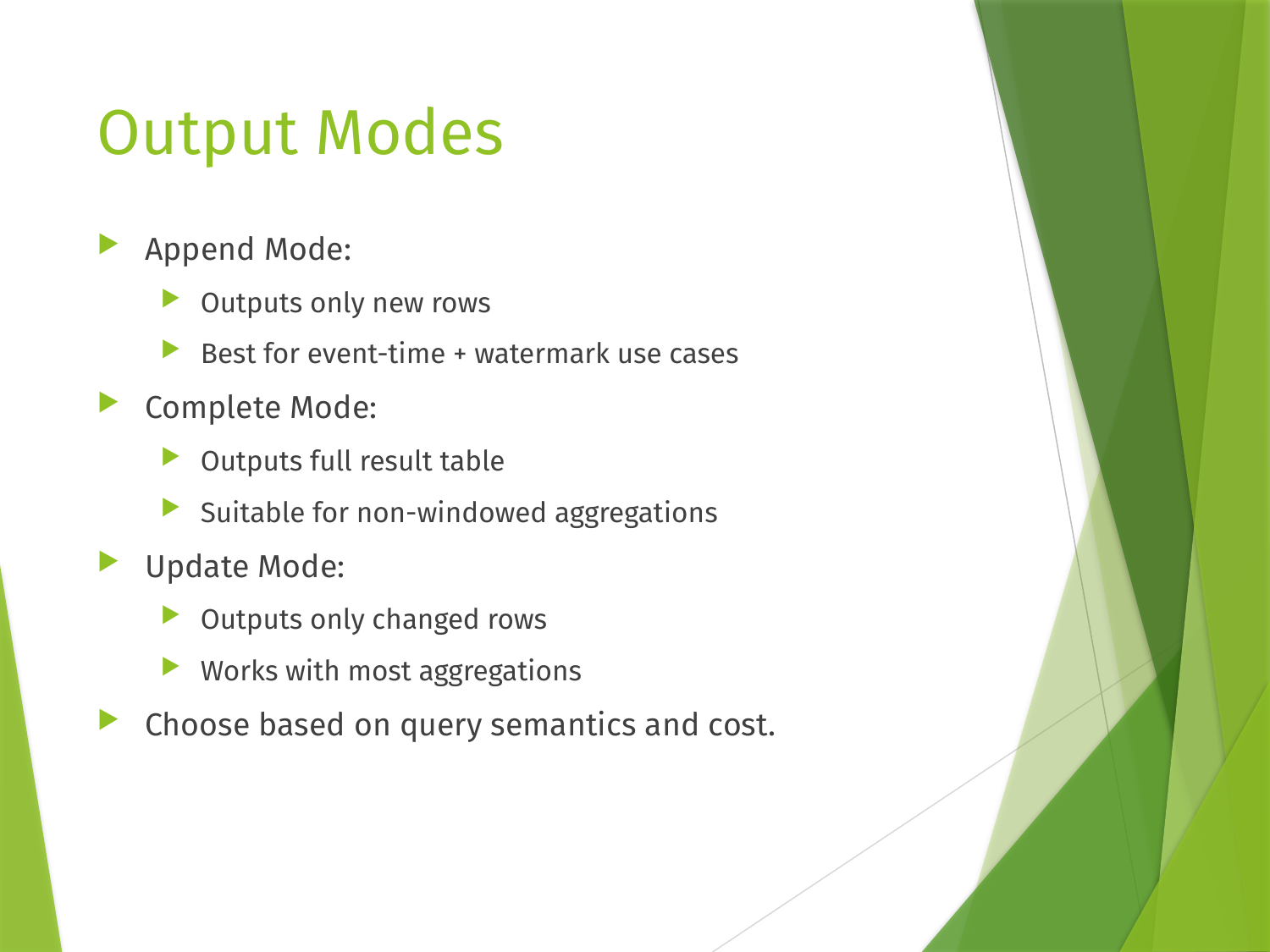

# Output Modes
Append Mode:
Outputs only new rows
Best for event-time + watermark use cases
Complete Mode:
Outputs full result table
Suitable for non-windowed aggregations
Update Mode:
Outputs only changed rows
Works with most aggregations
Choose based on query semantics and cost.